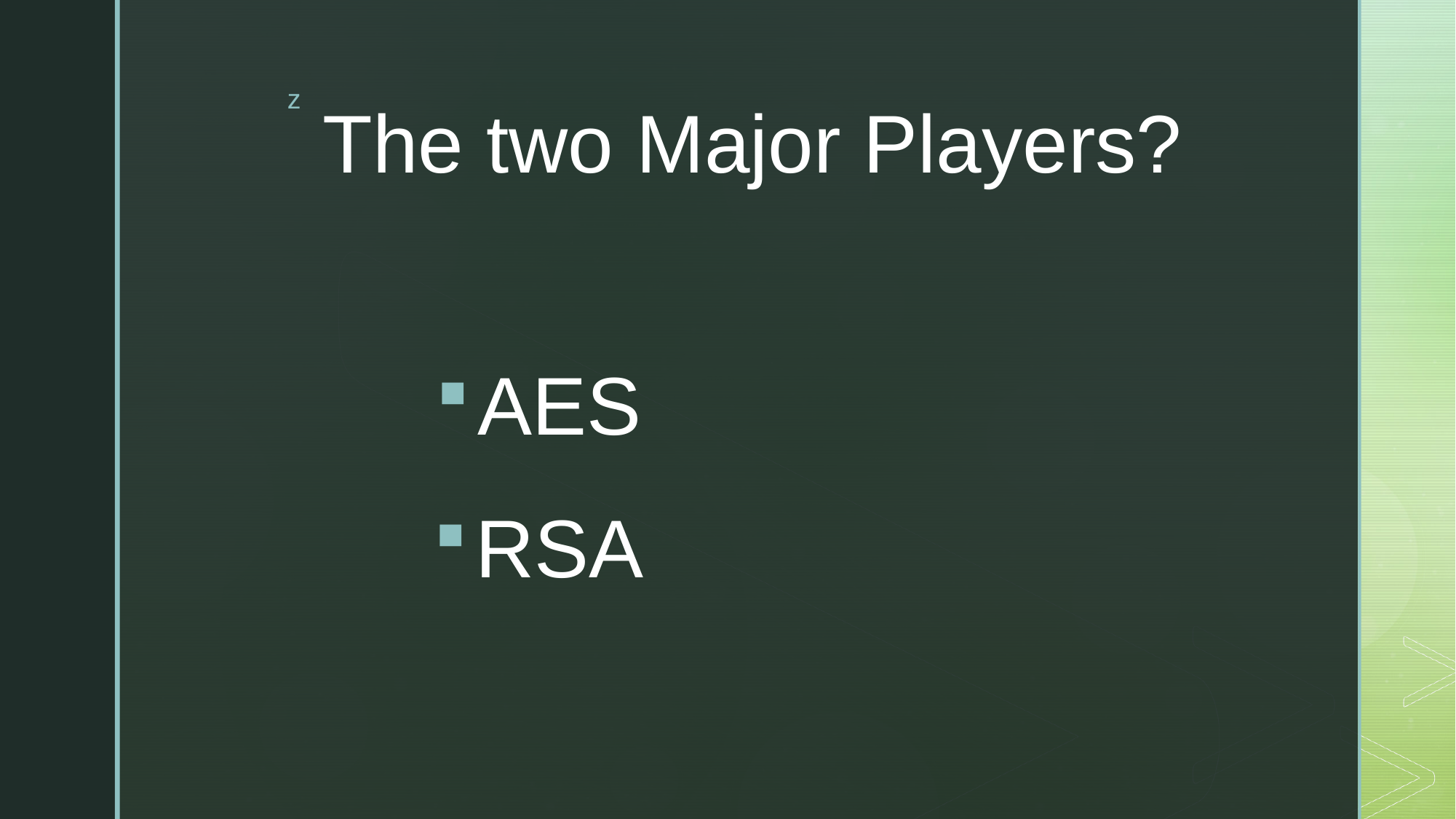

# The two Major Players?
AES
RSA